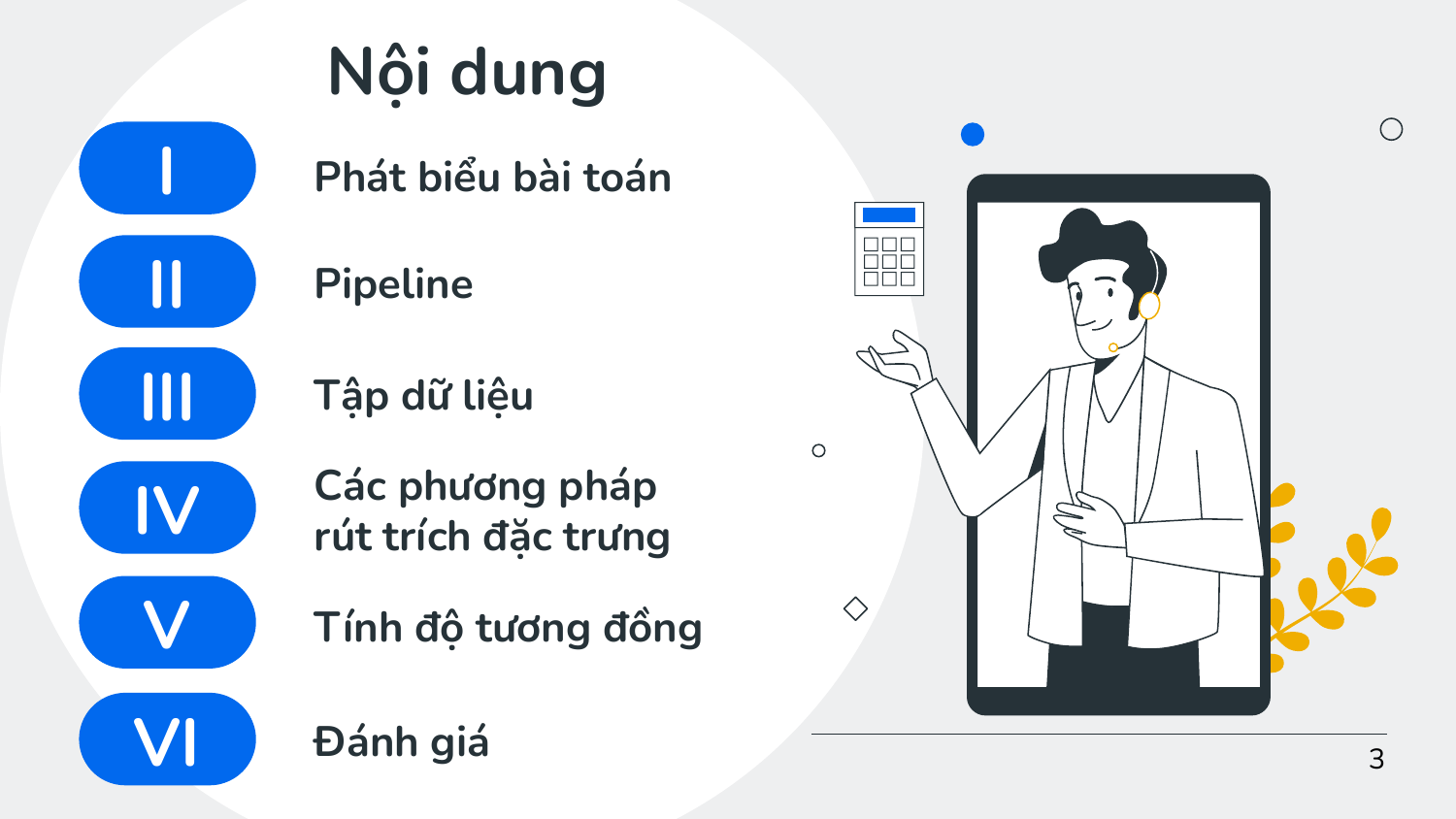

Nội dung

# I
Phát biểu bài toán

II
Pipeline

III
Tập dữ liệu

IV
Các phương pháp rút trích đặc trưng

V
Tính độ tương đồng

VI
Đánh giá
3